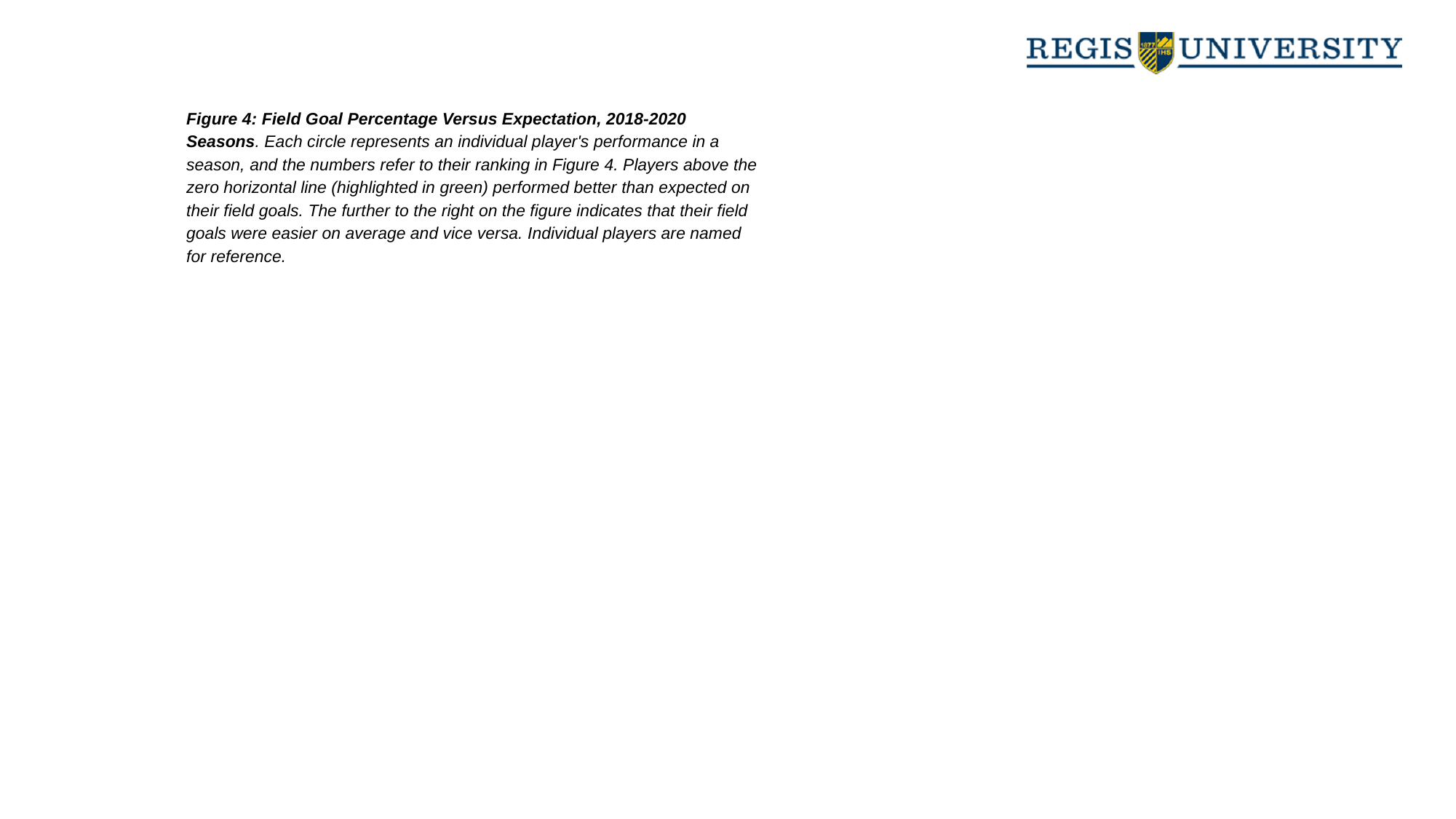

Figure 4: Field Goal Percentage Versus Expectation, 2018-2020 Seasons. Each circle represents an individual player's performance in a season, and the numbers refer to their ranking in Figure 4. Players above the zero horizontal line (highlighted in green) performed better than expected on their field goals. The further to the right on the figure indicates that their field goals were easier on average and vice versa. Individual players are named for reference.